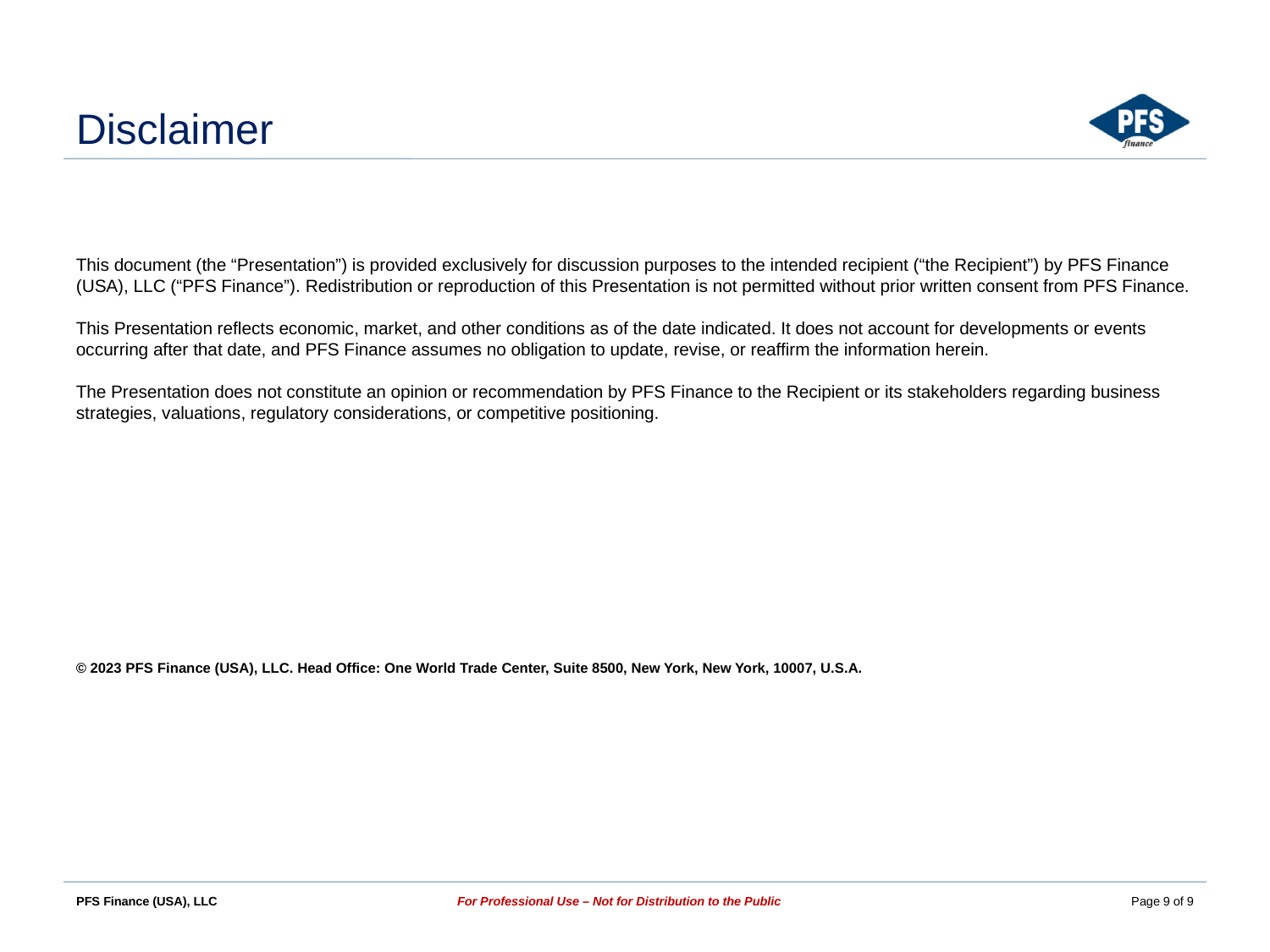

# Disclaimer

This document (the “Presentation”) is provided exclusively for discussion purposes to the intended recipient (“the Recipient”) by PFS Finance (USA), LLC (“PFS Finance”). Redistribution or reproduction of this Presentation is not permitted without prior written consent from PFS Finance.

This Presentation reflects economic, market, and other conditions as of the date indicated. It does not account for developments or events occurring after that date, and PFS Finance assumes no obligation to update, revise, or reaffirm the information herein.

The Presentation does not constitute an opinion or recommendation by PFS Finance to the Recipient or its stakeholders regarding business strategies, valuations, regulatory considerations, or competitive positioning.

© 2023 PFS Finance (USA), LLC. Head Office: One World Trade Center, Suite 8500, New York, New York, 10007, U.S.A.

| PFS Finance (USA), LLC | For Professional Use – Not for Distribution to the Public | Page 9 of 9 |
| --- | --- | --- |